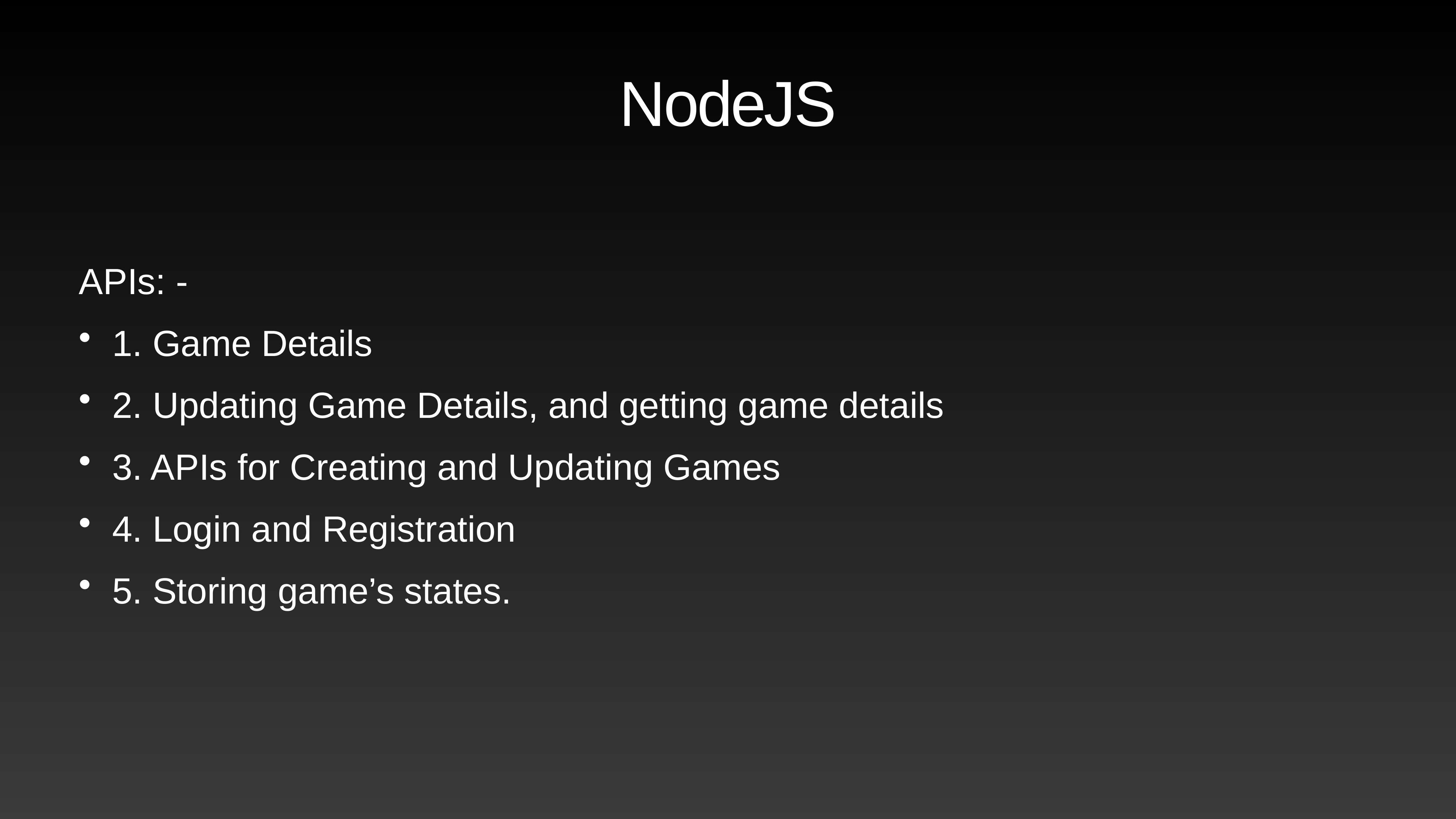

# NodeJS
APIs: -
1. Game Details
2. Updating Game Details, and getting game details
3. APIs for Creating and Updating Games
4. Login and Registration
5. Storing game’s states.